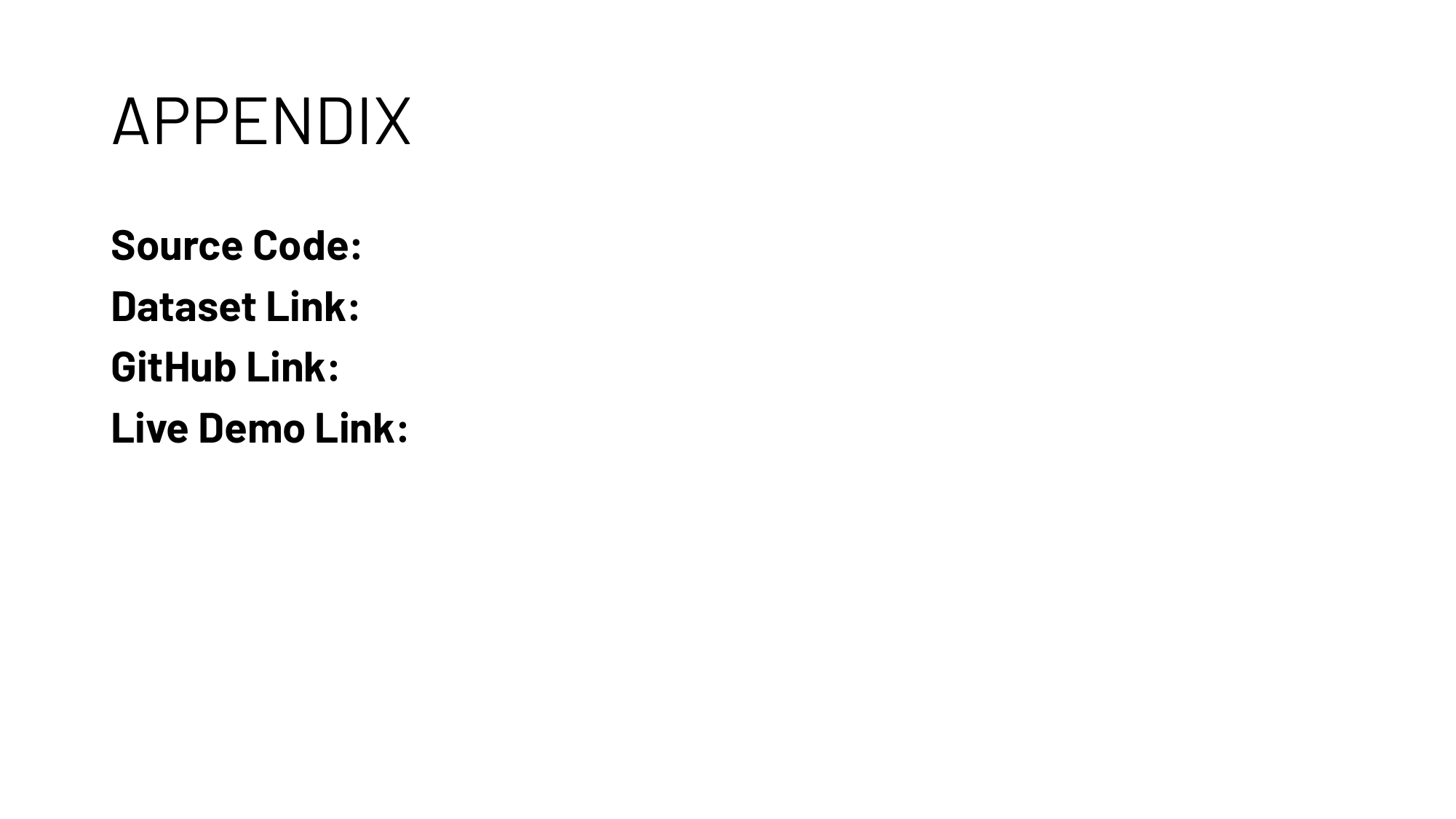

# APPENDIX
Source Code:
Dataset Link:
GitHub Link:
Live Demo Link: